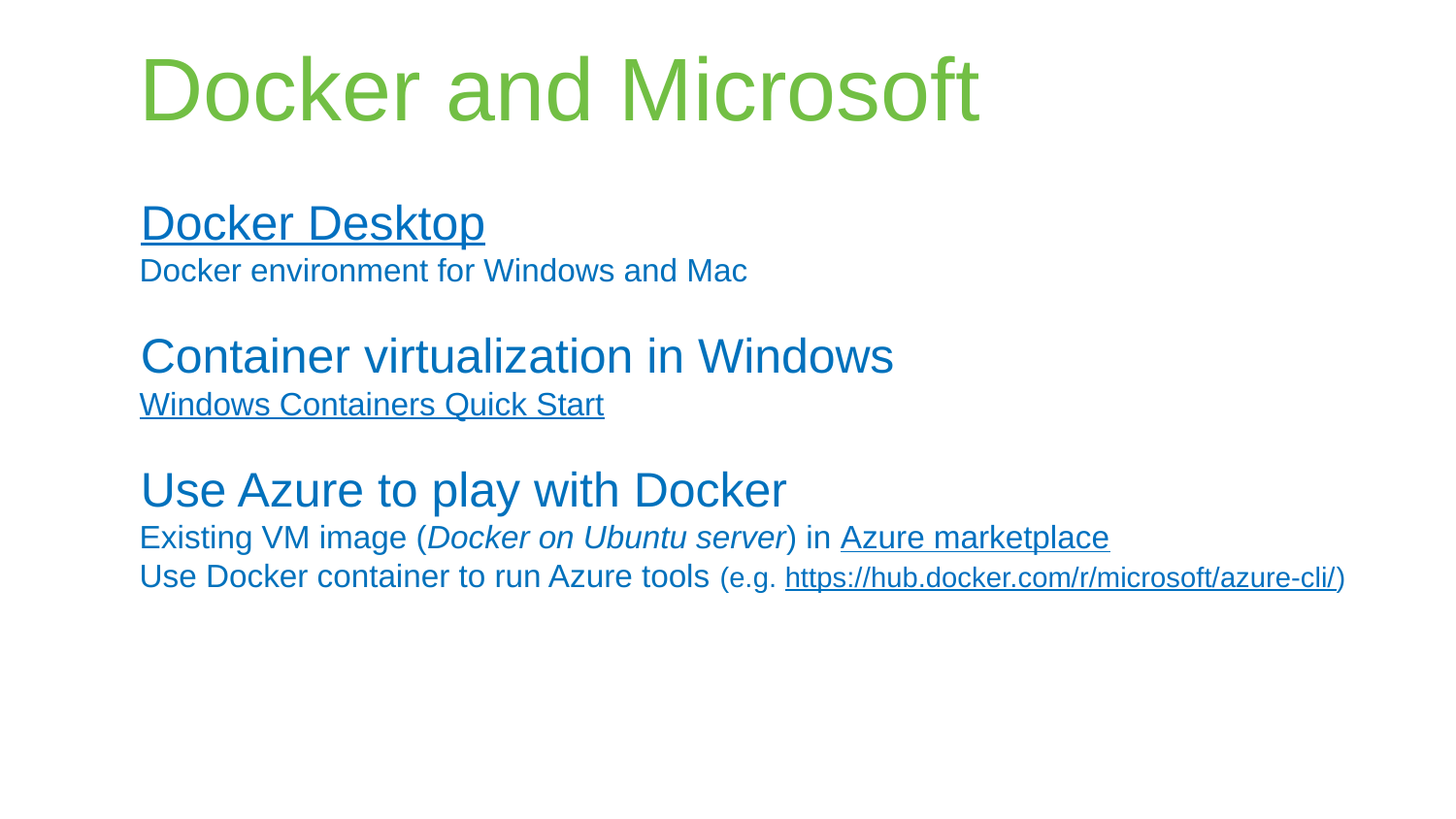

# Docker and Microsoft
Docker Desktop
Docker environment for Windows and Mac
Container virtualization in Windows
Windows Containers Quick Start
Use Azure to play with Docker
Existing VM image (Docker on Ubuntu server) in Azure marketplace
Use Docker container to run Azure tools (e.g. https://hub.docker.com/r/microsoft/azure-cli/)